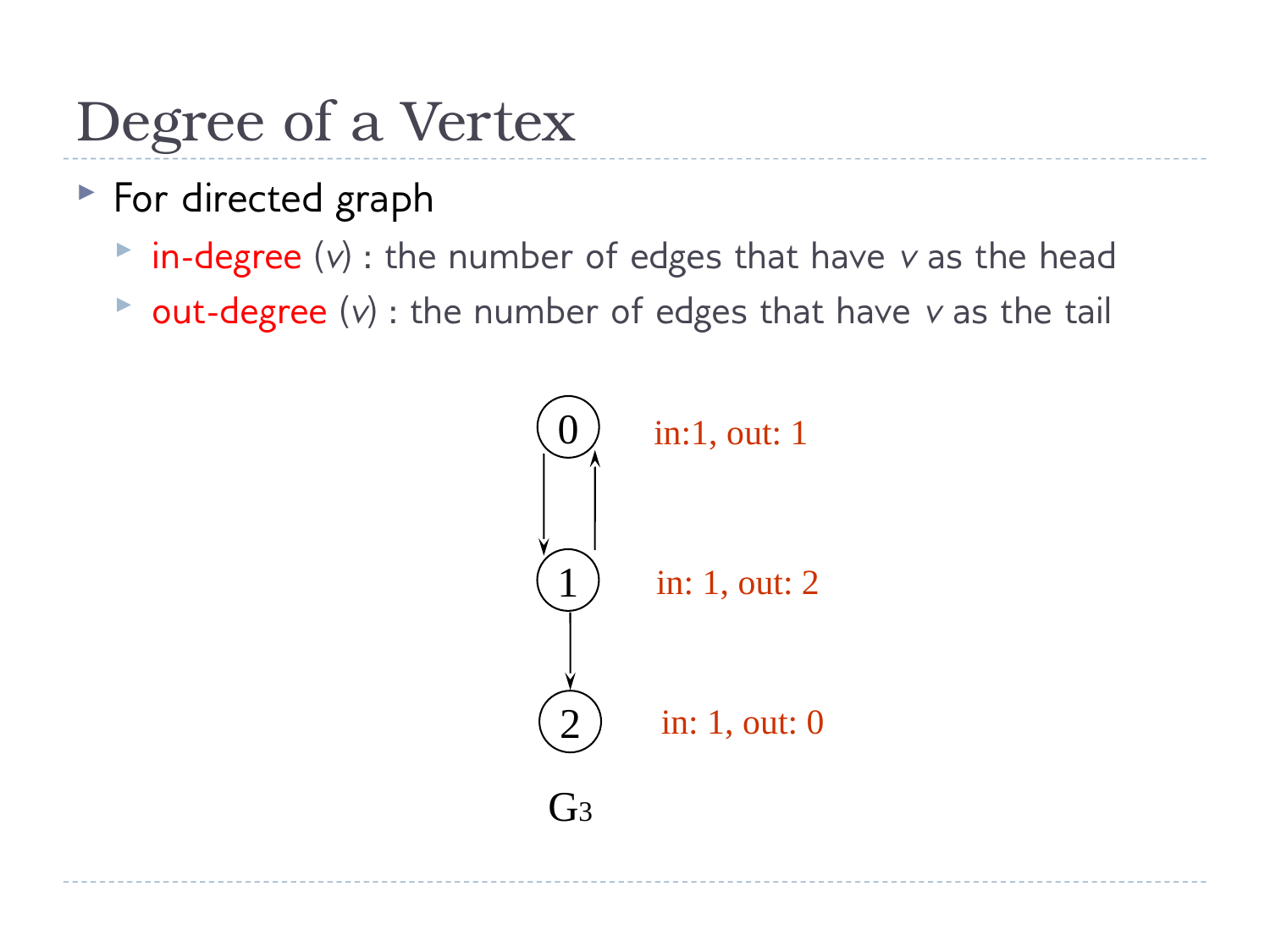

# Degree of a Vertex
For directed graph
in-degree (v) : the number of edges that have v as the head
out-degree (v) : the number of edges that have v as the tail

0
in:1, out: 1

1
in: 1, out: 2

2
in: 1, out: 0
G3